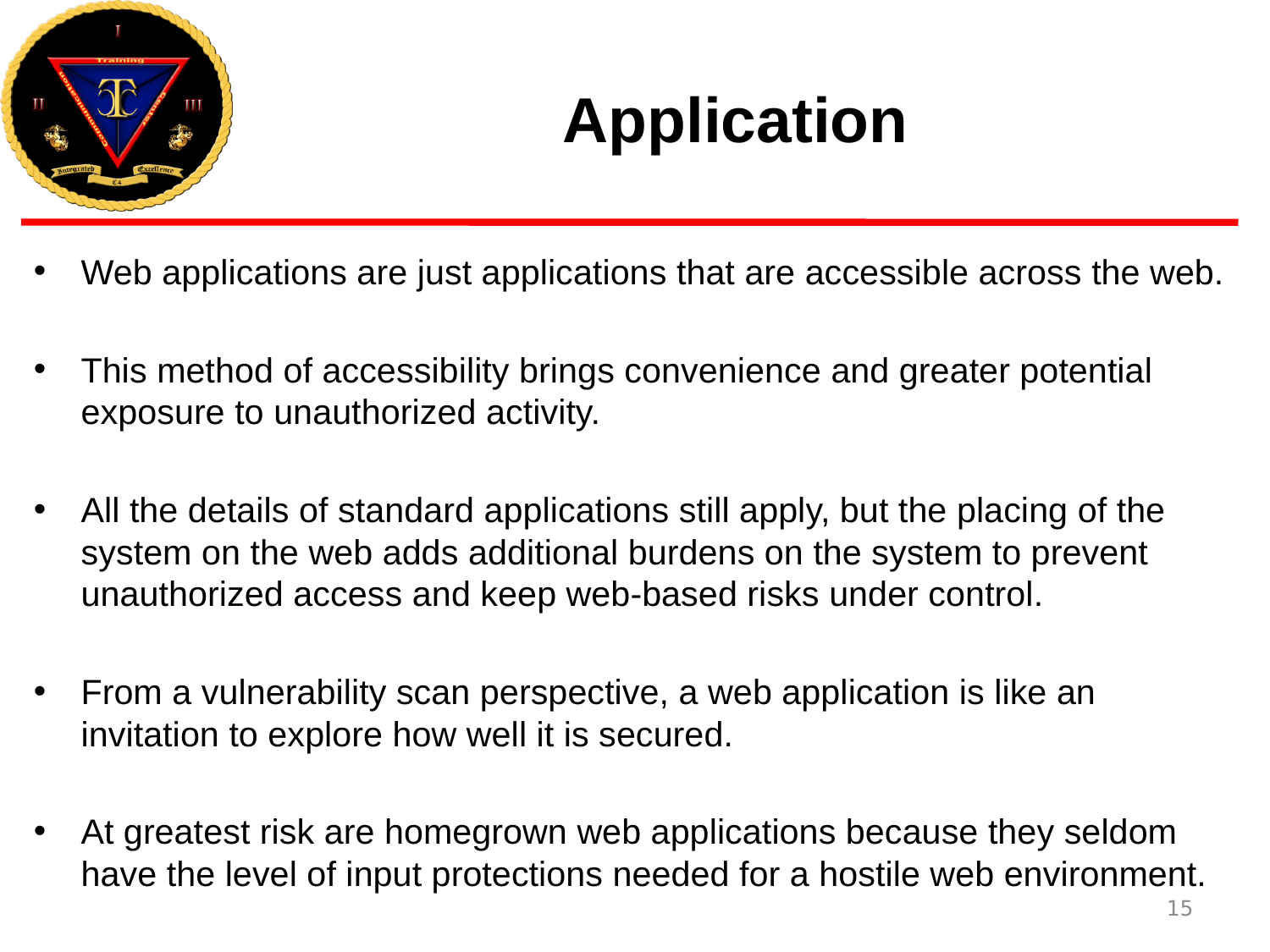

# Application
Web applications are just applications that are accessible across the web.

This method of accessibility brings convenience and greater potential exposure to unauthorized activity.

All the details of standard applications still apply, but the placing of the system on the web adds additional burdens on the system to prevent unauthorized access and keep web-based risks under control.

From a vulnerability scan perspective, a web application is like an invitation to explore how well it is secured.

At greatest risk are homegrown web applications because they seldom have the level of input protections needed for a hostile web environment.
15